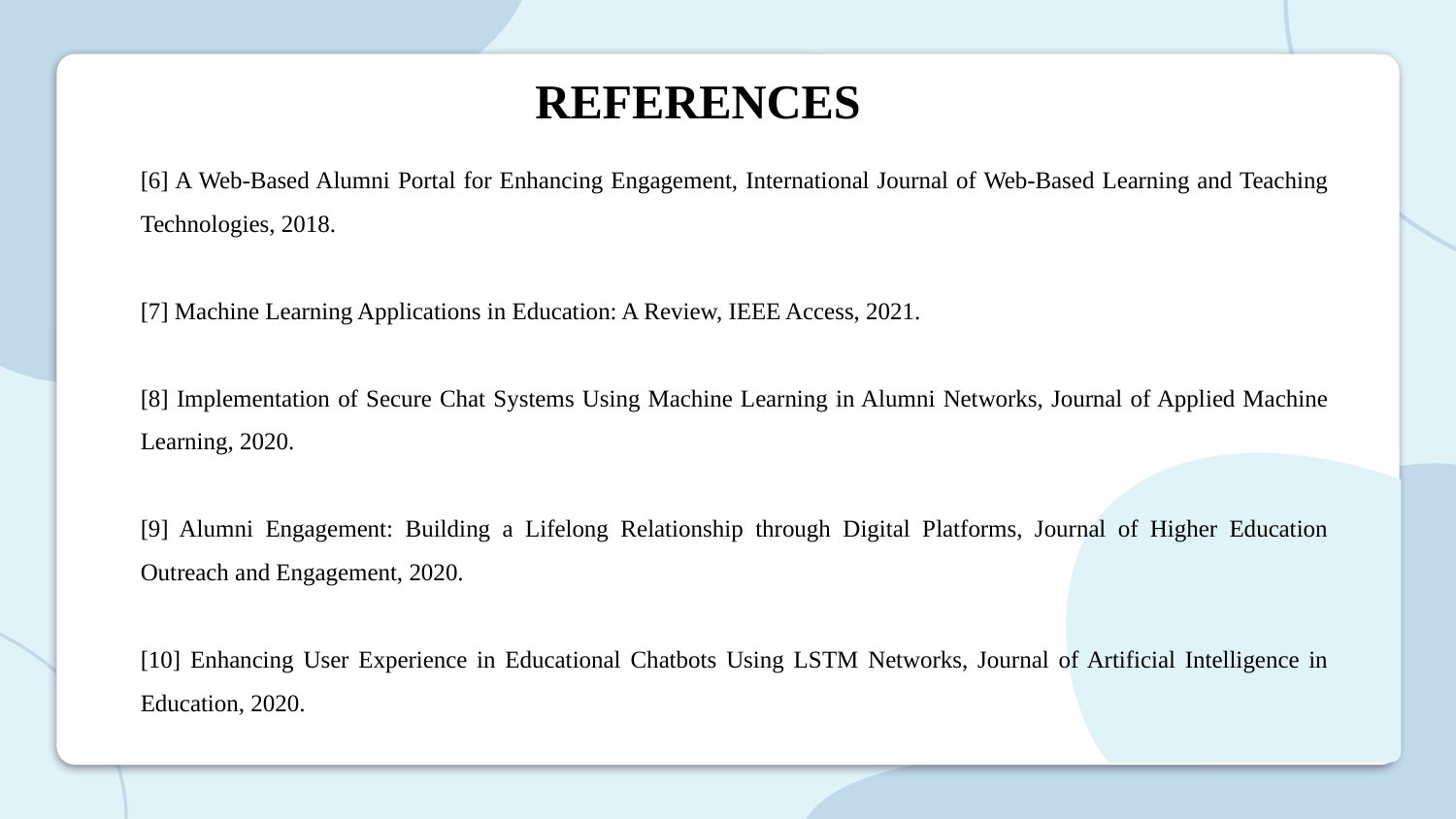

# REFERENCES
[6] A Web-Based Alumni Portal for Enhancing Engagement, International Journal of Web-Based Learning and Teaching Technologies, 2018.

[7] Machine Learning Applications in Education: A Review, IEEE Access, 2021.

[8] Implementation of Secure Chat Systems Using Machine Learning in Alumni Networks, Journal of Applied Machine Learning, 2020.

[9] Alumni Engagement: Building a Lifelong Relationship through Digital Platforms, Journal of Higher Education Outreach and Engagement, 2020.

[10] Enhancing User Experience in Educational Chatbots Using LSTM Networks, Journal of Artificial Intelligence in Education, 2020.